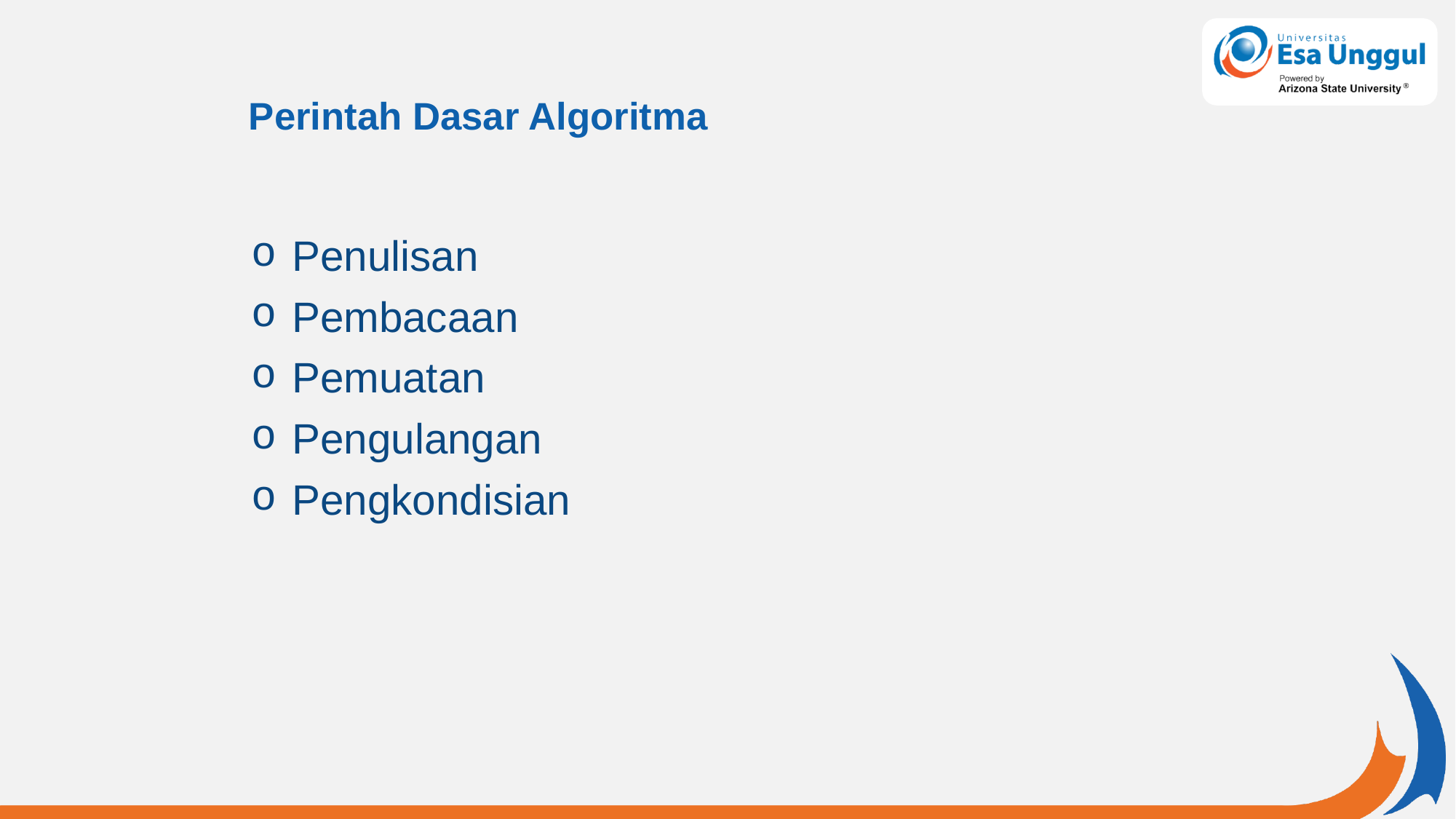

# Perintah Dasar Algoritma
Penulisan
Pembacaan
Pemuatan
Pengulangan
Pengkondisian